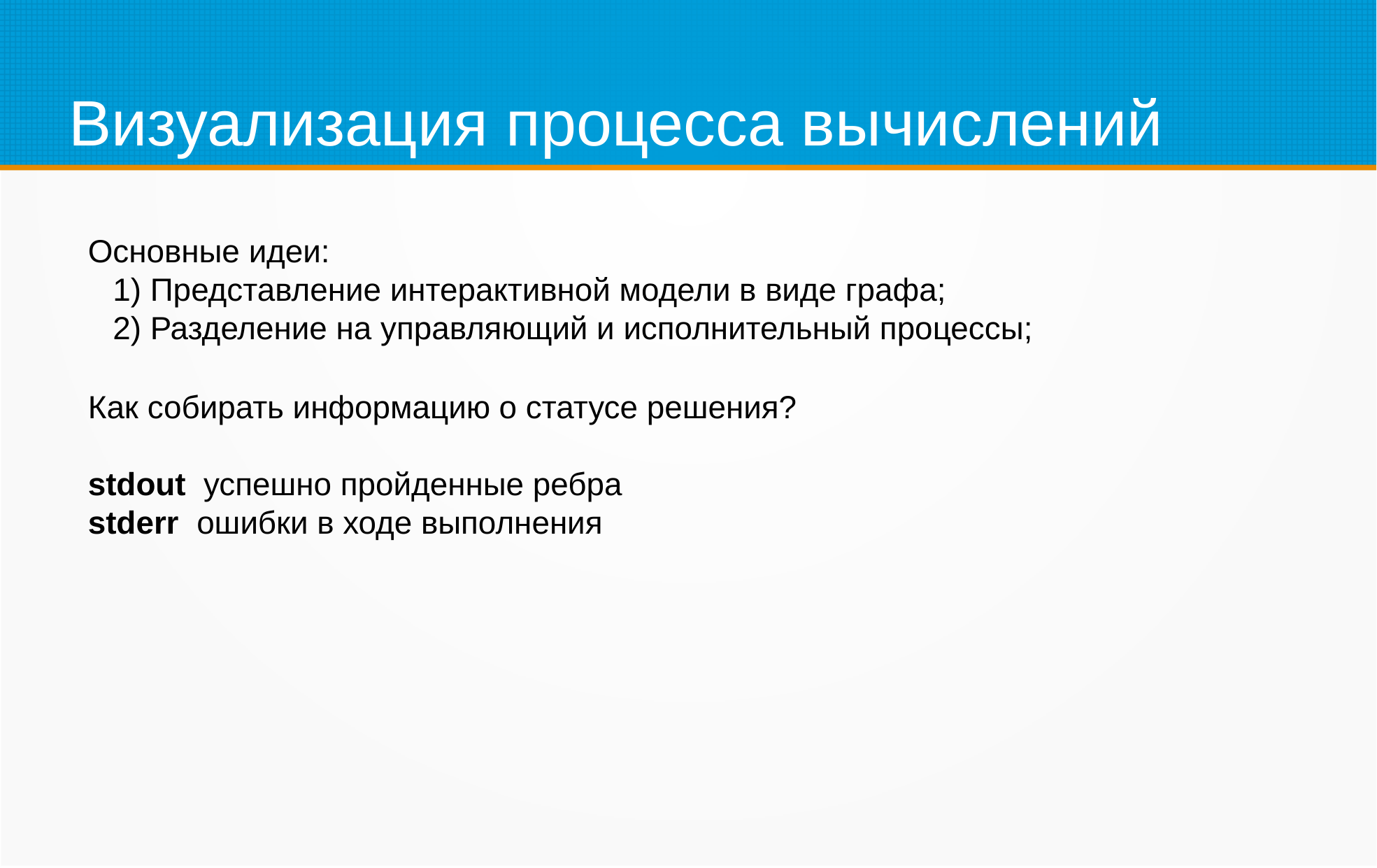

Визуализация процесса вычислений
Основные идеи:
 Представление интерактивной модели в виде графа;
 Разделение на управляющий и исполнительный процессы;
Как собирать информацию о статусе решения?

stdout  успешно пройденные ребра
stderr  ошибки в ходе выполнения